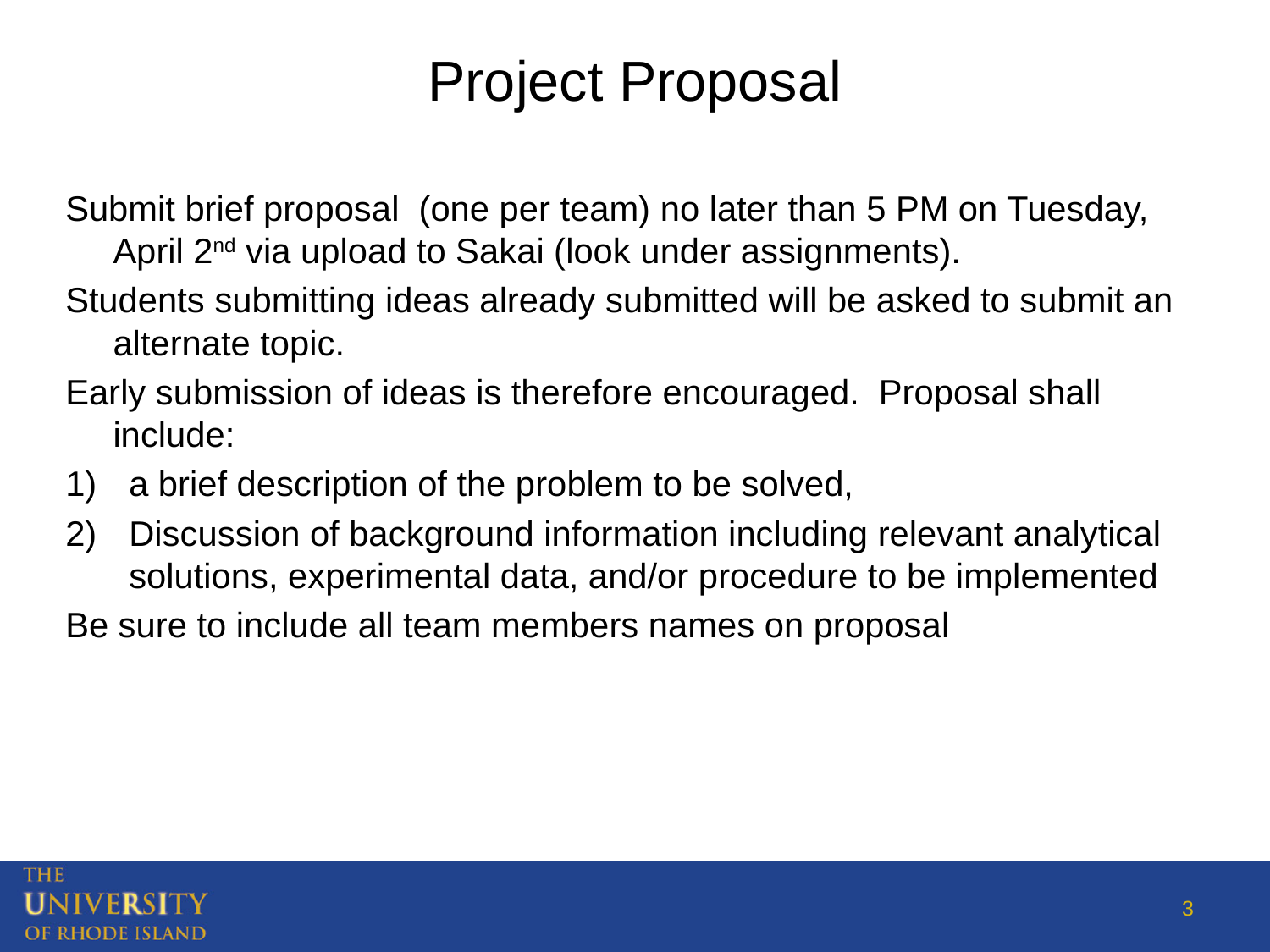

# Project Proposal
Submit brief proposal  (one per team) no later than 5 PM on Tuesday, April 2nd via upload to Sakai (look under assignments).
Students submitting ideas already submitted will be asked to submit an alternate topic.
Early submission of ideas is therefore encouraged.  Proposal shall include:
a brief description of the problem to be solved,
Discussion of background information including relevant analytical solutions, experimental data, and/or procedure to be implemented
Be sure to include all team members names on proposal